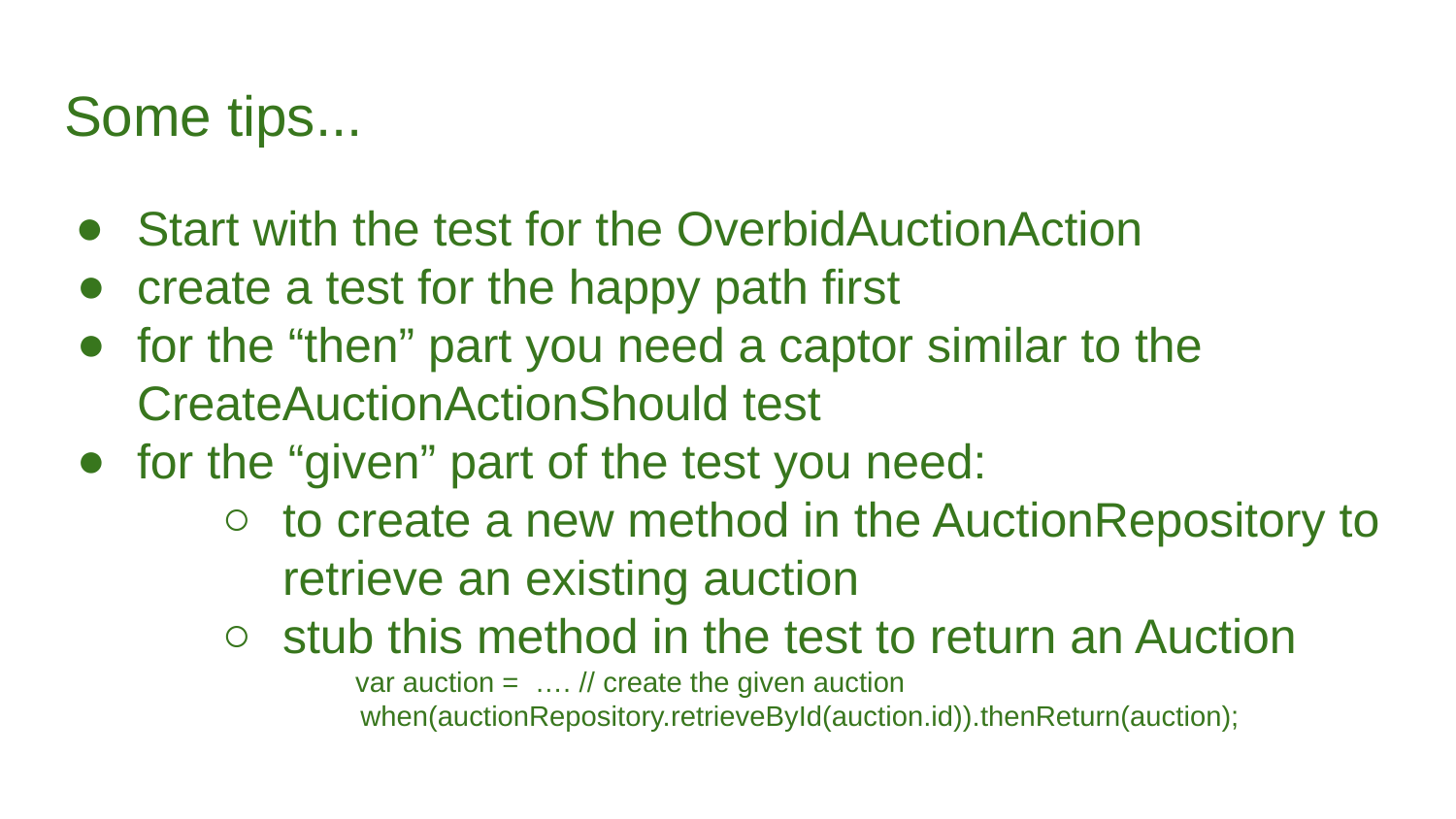

# Some tips...
Start with the test for the OverbidAuctionAction
create a test for the happy path first
for the “then” part you need a captor similar to the CreateAuctionActionShould test
for the “given” part of the test you need:
to create a new method in the AuctionRepository to retrieve an existing auction
stub this method in the test to return an Auction
var auction =  …. // create the given auction
                                     when(auctionRepository.retrieveById(auction.id)).thenReturn(auction);